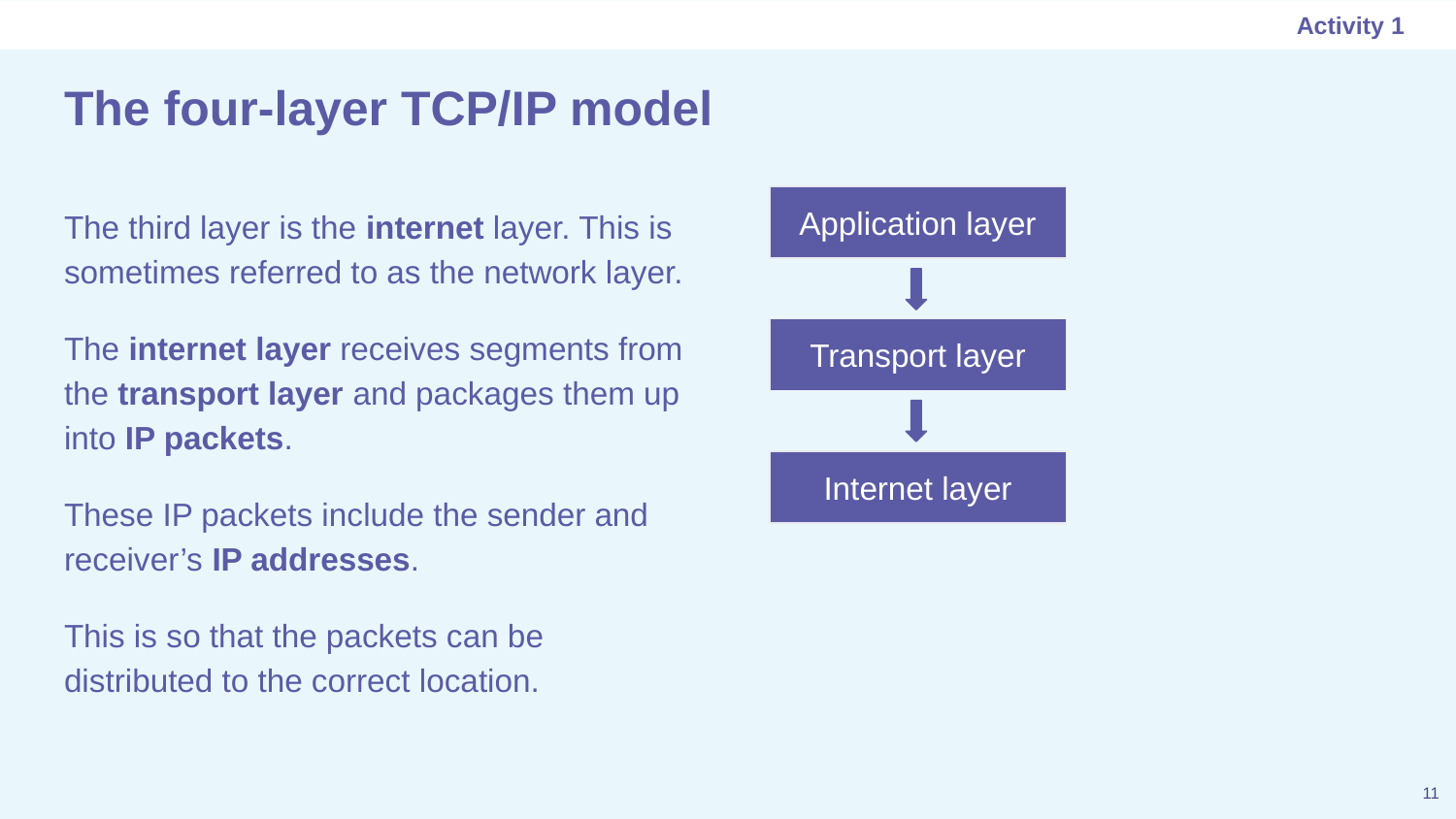

Activity 1
# The four-layer TCP/IP model
The third layer is the internet layer. This is sometimes referred to as the network layer.
The internet layer receives segments from the transport layer and packages them up into IP packets.
These IP packets include the sender and receiver’s IP addresses.
This is so that the packets can be distributed to the correct location.

Application layer

Transport layer

Internet layer
11